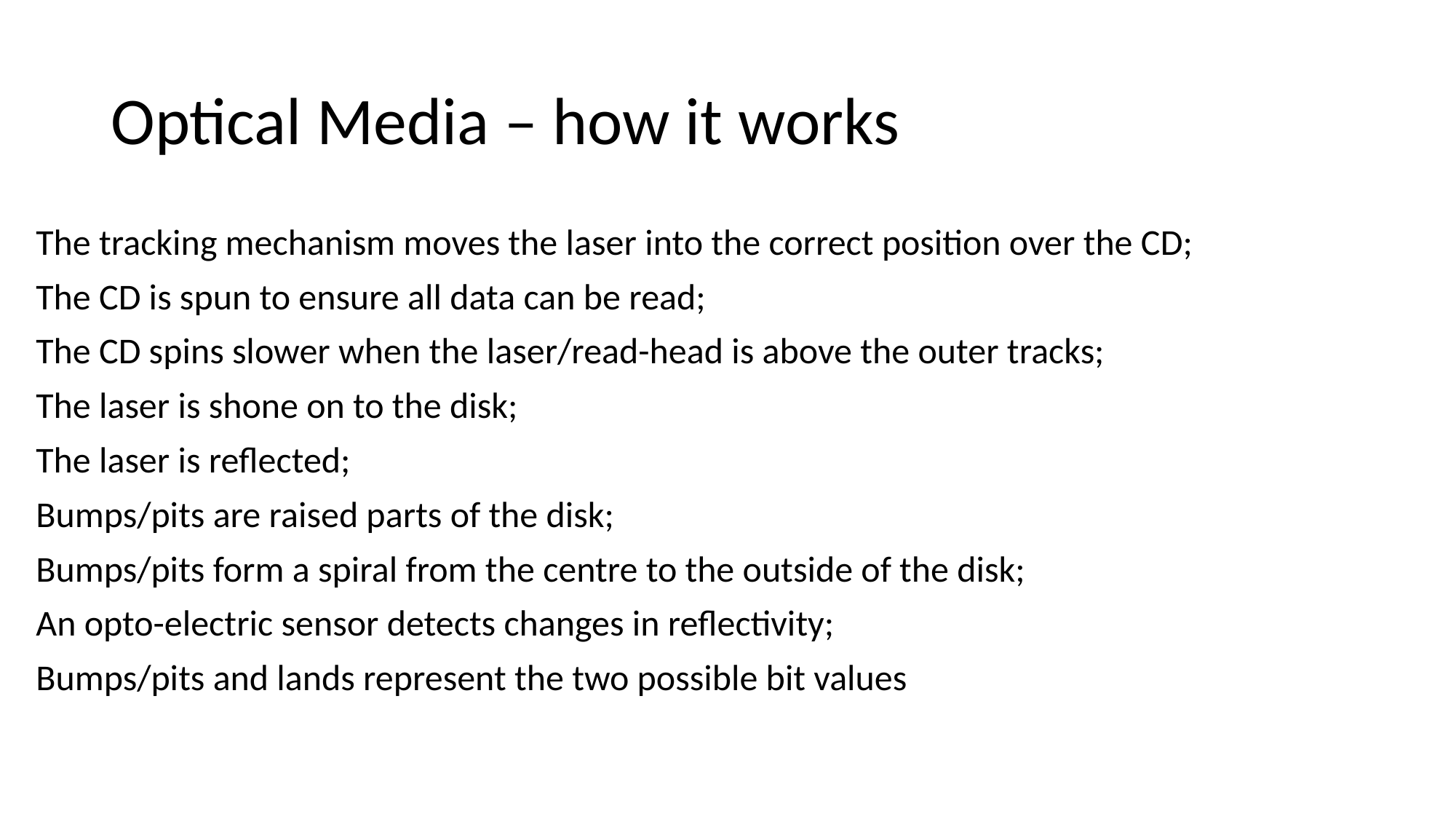

# Optical Media – how it works
The tracking mechanism moves the laser into the correct position over the CD;
The CD is spun to ensure all data can be read;
The CD spins slower when the laser/read-head is above the outer tracks;
The laser is shone on to the disk;
The laser is reflected;
Bumps/pits are raised parts of the disk;
Bumps/pits form a spiral from the centre to the outside of the disk;
An opto-electric sensor detects changes in reflectivity;
Bumps/pits and lands represent the two possible bit values